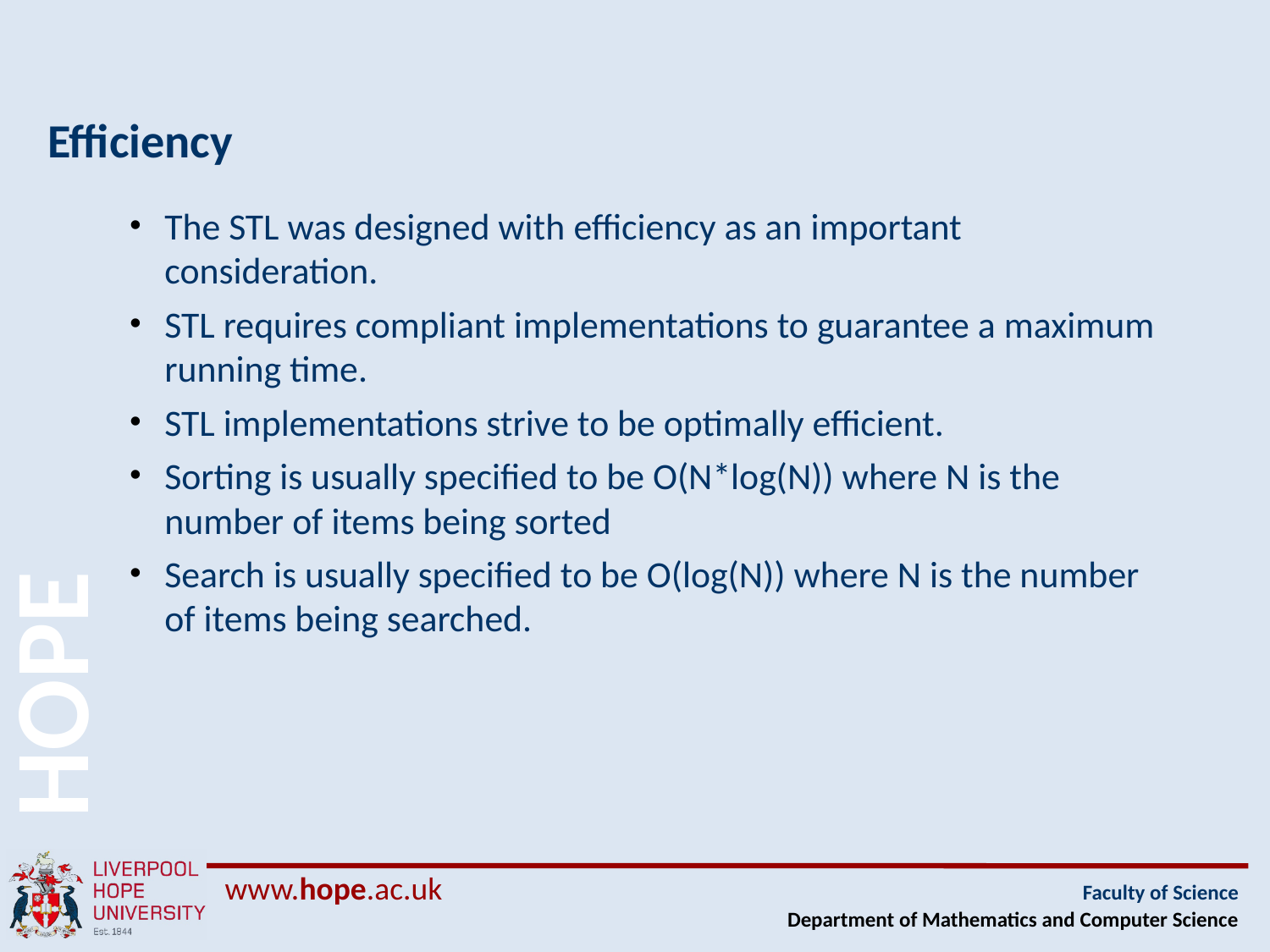

# Efficiency
The STL was designed with efficiency as an important consideration.
STL requires compliant implementations to guarantee a maximum running time.
STL implementations strive to be optimally efficient.
Sorting is usually specified to be O(N*log(N)) where N is the number of items being sorted
Search is usually specified to be O(log(N)) where N is the number of items being searched.